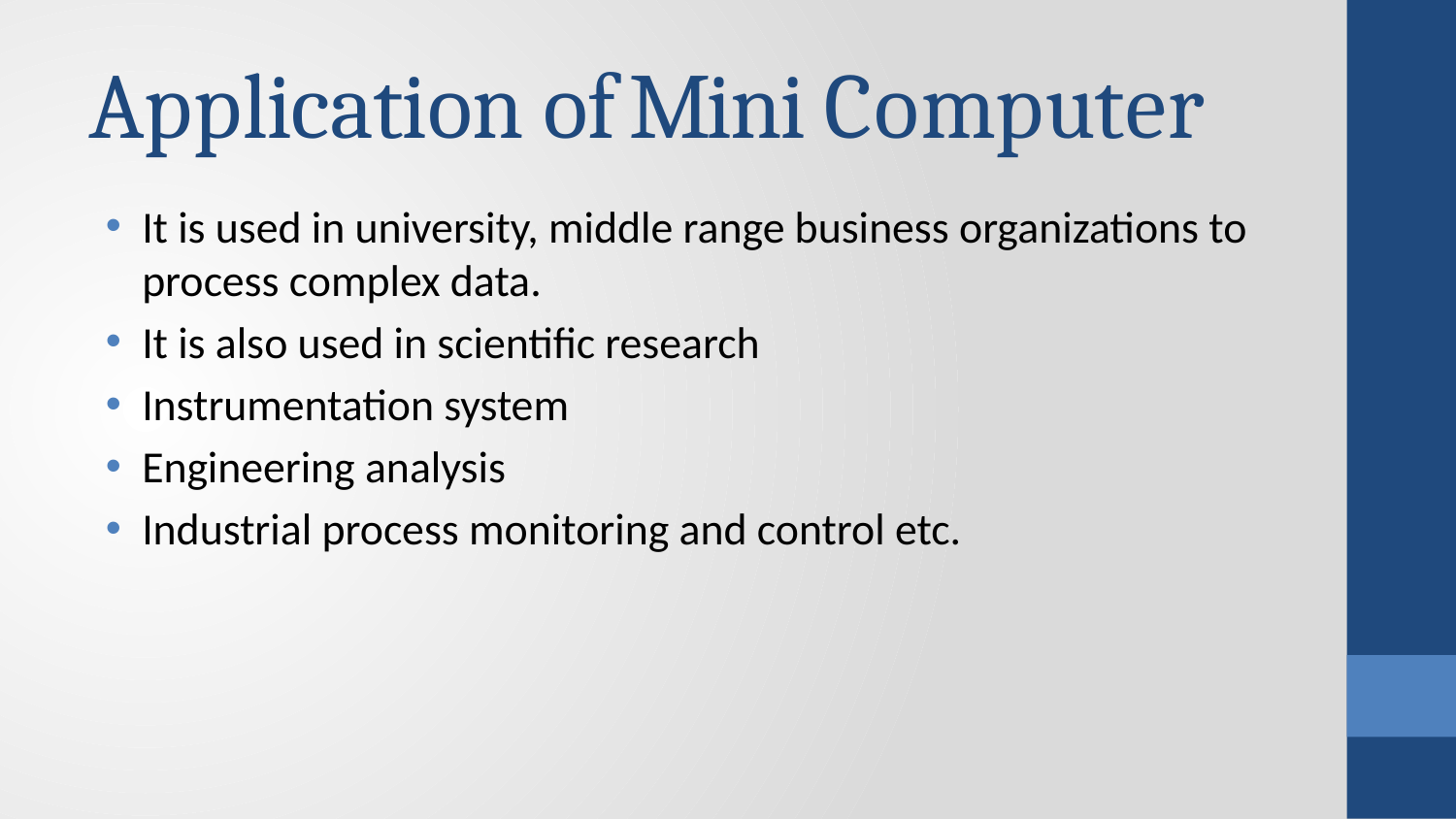

# Application of Mini Computer
It is used in university, middle range business organizations to process complex data.
It is also used in scientific research
Instrumentation system
Engineering analysis
Industrial process monitoring and control etc.